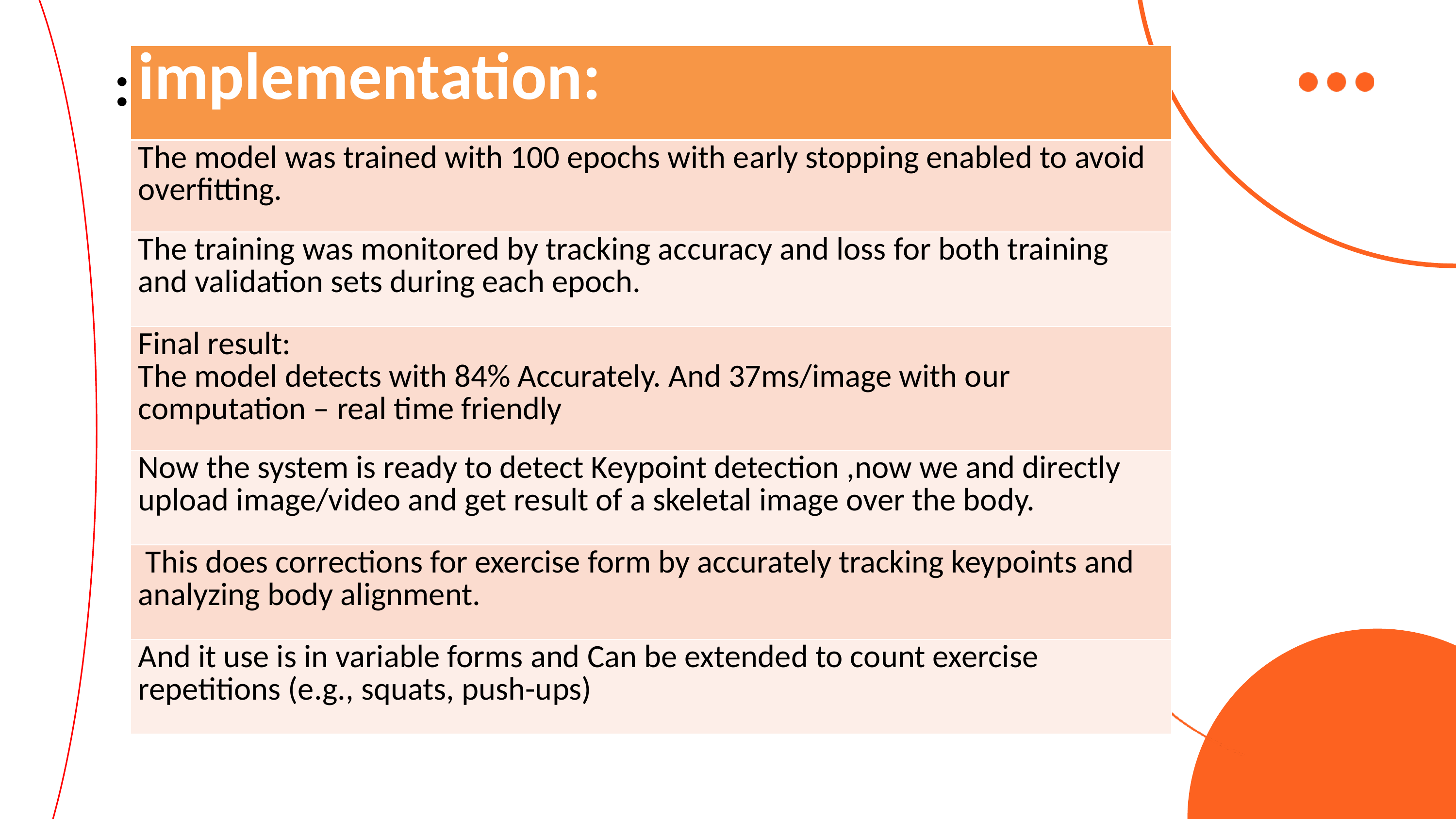

:
| implementation: |
| --- |
| The model was trained with 100 epochs with early stopping enabled to avoid overfitting. |
| The training was monitored by tracking accuracy and loss for both training and validation sets during each epoch. |
| Final result: The model detects with 84% Accurately. And 37ms/image with our computation – real time friendly |
| Now the system is ready to detect Keypoint detection ,now we and directly upload image/video and get result of a skeletal image over the body. |
| This does corrections for exercise form by accurately tracking keypoints and analyzing body alignment. |
| And it use is in variable forms and Can be extended to count exercise repetitions (e.g., squats, push-ups) |